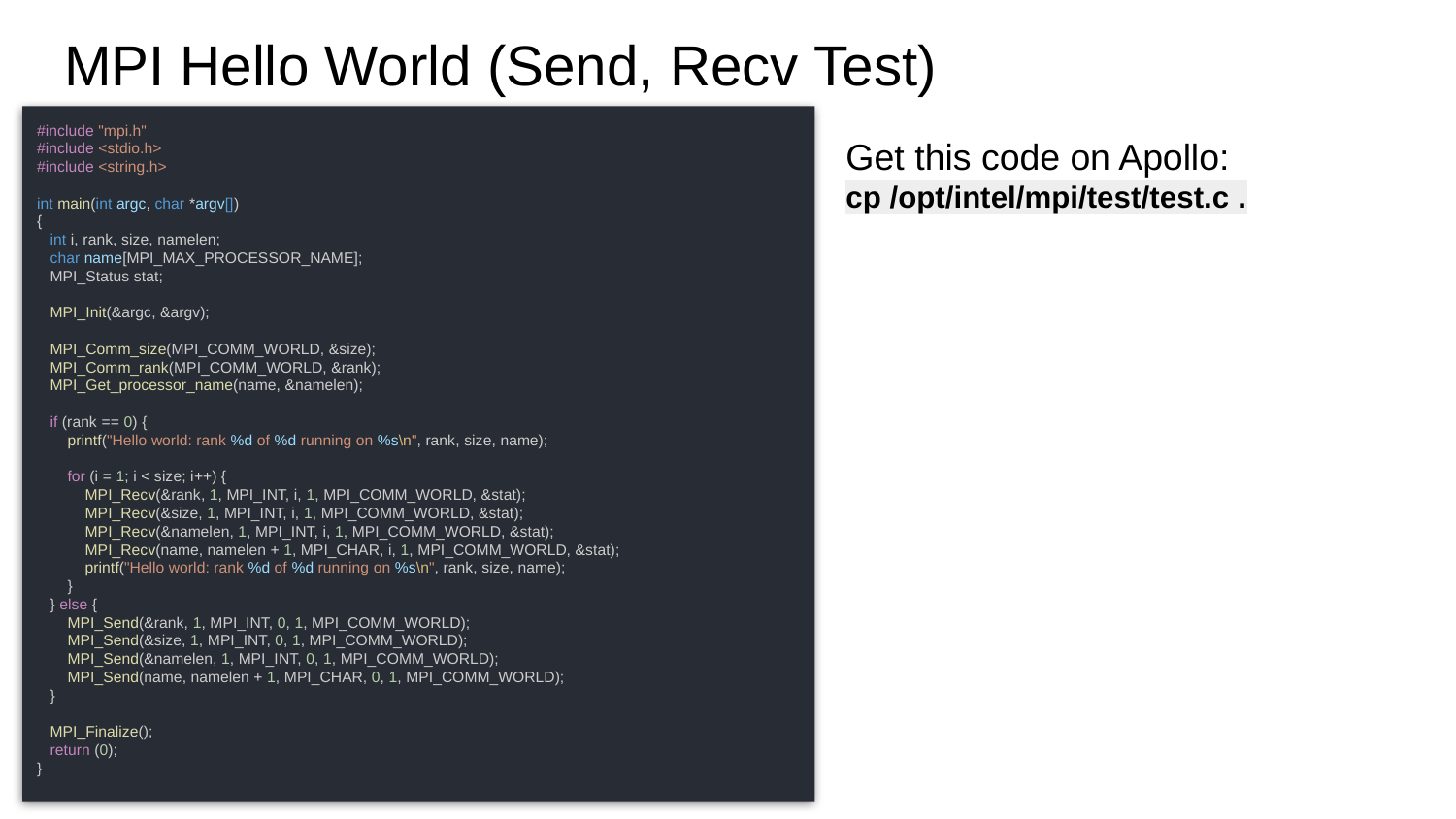

# MPI Hello World (Send, Recv Test)
#include "mpi.h"
#include <stdio.h>
#include <string.h>

int main(int argc, char *argv[])
{
   int i, rank, size, namelen;
   char name[MPI_MAX_PROCESSOR_NAME];
   MPI_Status stat;

   MPI_Init(&argc, &argv);

   MPI_Comm_size(MPI_COMM_WORLD, &size);
   MPI_Comm_rank(MPI_COMM_WORLD, &rank);
   MPI_Get_processor_name(name, &namelen);

   if (rank == 0) {
       printf("Hello world: rank %d of %d running on %s\n", rank, size, name);

       for (i = 1; i < size; i++) {
           MPI_Recv(&rank, 1, MPI_INT, i, 1, MPI_COMM_WORLD, &stat);
           MPI_Recv(&size, 1, MPI_INT, i, 1, MPI_COMM_WORLD, &stat);
           MPI_Recv(&namelen, 1, MPI_INT, i, 1, MPI_COMM_WORLD, &stat);
           MPI_Recv(name, namelen + 1, MPI_CHAR, i, 1, MPI_COMM_WORLD, &stat);
           printf("Hello world: rank %d of %d running on %s\n", rank, size, name);
       }
   } else {
       MPI_Send(&rank, 1, MPI_INT, 0, 1, MPI_COMM_WORLD);
       MPI_Send(&size, 1, MPI_INT, 0, 1, MPI_COMM_WORLD);
       MPI_Send(&namelen, 1, MPI_INT, 0, 1, MPI_COMM_WORLD);
       MPI_Send(name, namelen + 1, MPI_CHAR, 0, 1, MPI_COMM_WORLD);
   }

   MPI_Finalize();
   return (0);
}
Get this code on Apollo:
cp /opt/intel/mpi/test/test.c .